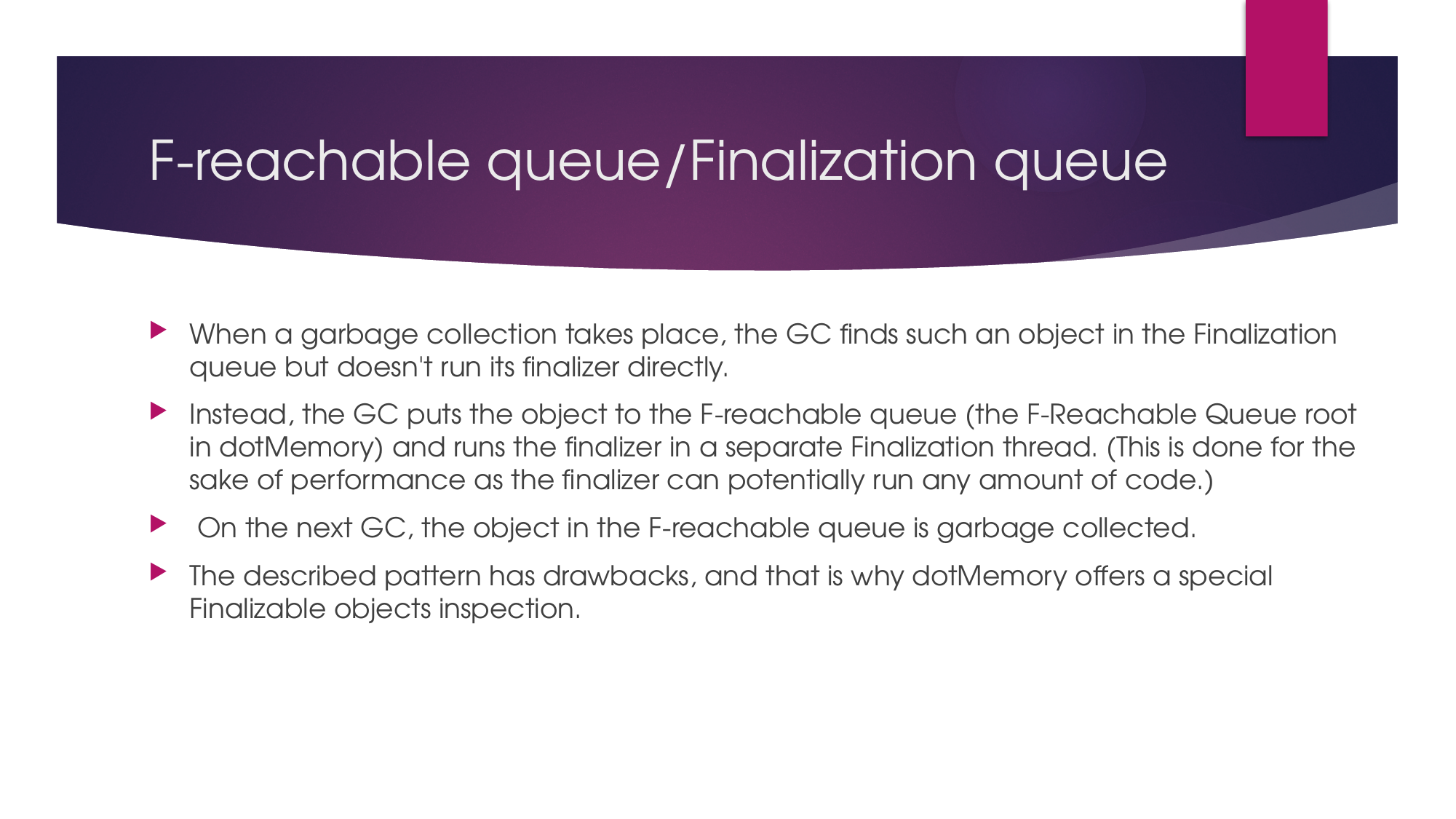

# F-reachable queue/Finalization queue﻿
When a garbage collection takes place, the GC finds such an object in the Finalization queue but doesn't run its finalizer directly.
Instead, the GC puts the object to the F-reachable queue (the F-Reachable Queue root in dotMemory) and runs the finalizer in a separate Finalization thread. (This is done for the sake of performance as the finalizer can potentially run any amount of code.)
 On the next GC, the object in the F-reachable queue is garbage collected.
The described pattern has drawbacks, and that is why dotMemory offers a special Finalizable objects inspection.